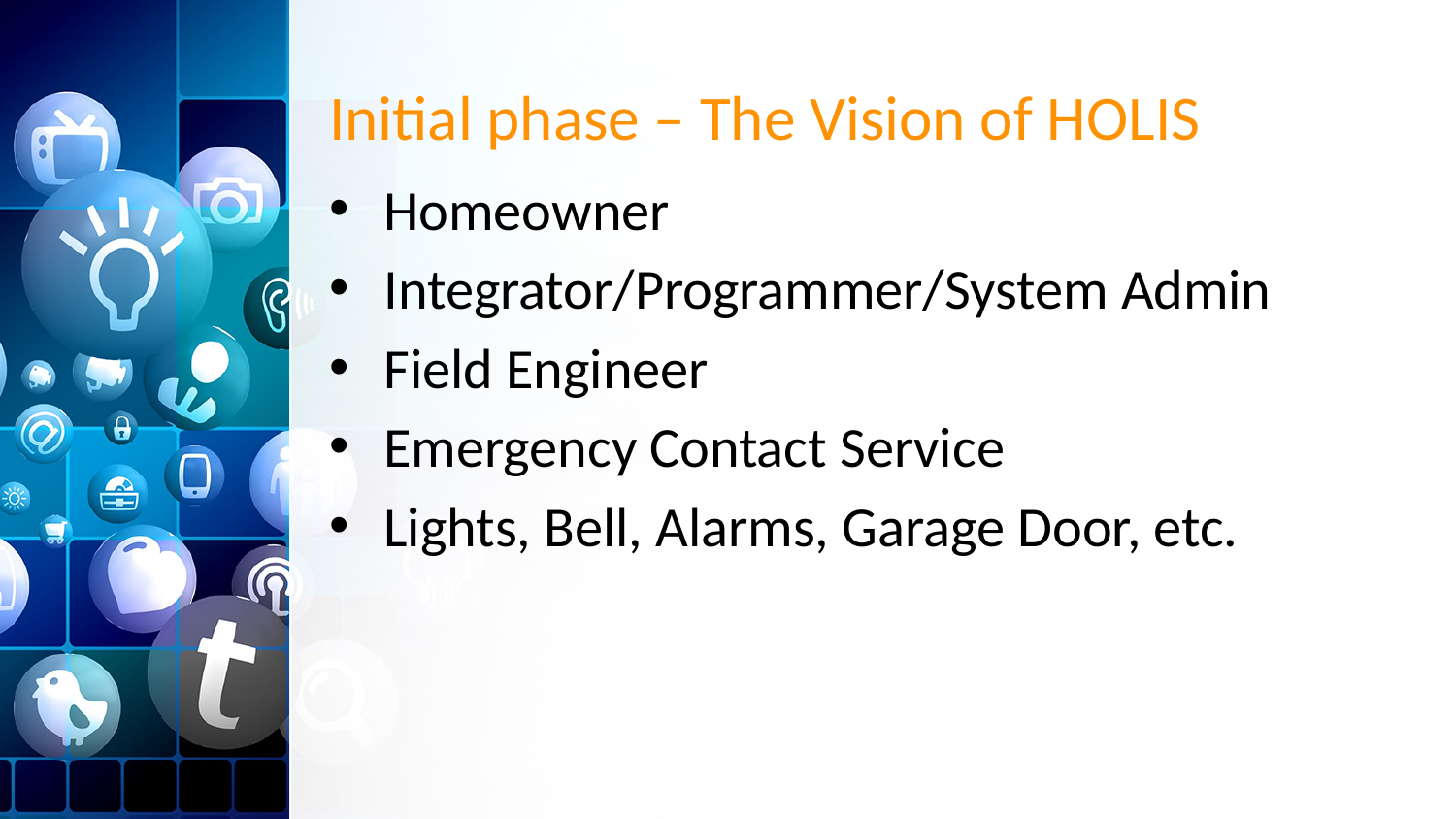

# Initial phase – The Vision of HOLIS
Homeowner
Integrator/Programmer/System Admin
Field Engineer
Emergency Contact Service
Lights, Bell, Alarms, Garage Door, etc.